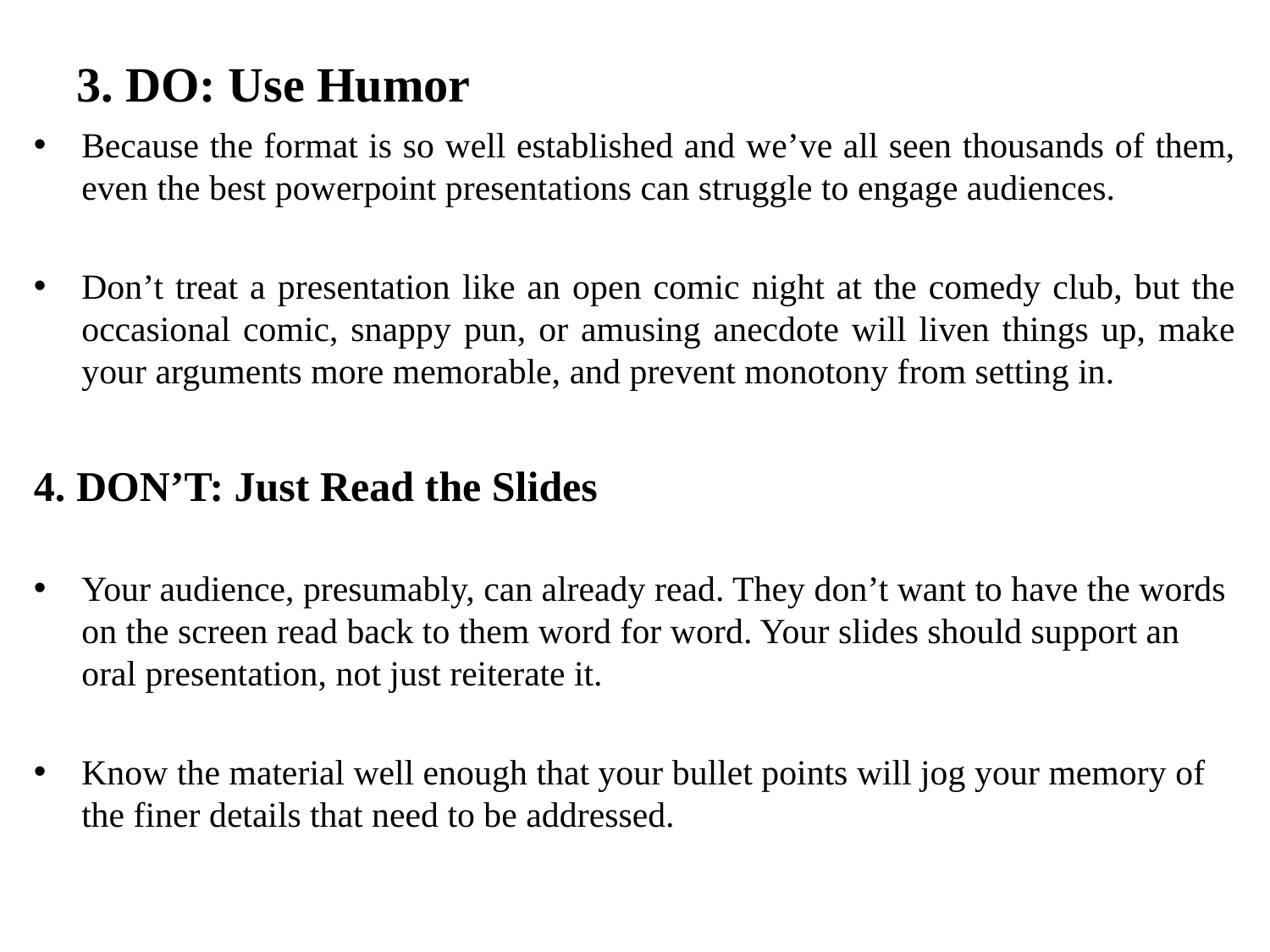

# 3. DO: Use Humor
Because the format is so well established and we’ve all seen thousands of them, even the best powerpoint presentations can struggle to engage audiences.

Don’t treat a presentation like an open comic night at the comedy club, but the occasional comic, snappy pun, or amusing anecdote will liven things up, make your arguments more memorable, and prevent monotony from setting in.

4. DON’T: Just Read the Slides

Your audience, presumably, can already read. They don’t want to have the words on the screen read back to them word for word. Your slides should support an oral presentation, not just reiterate it.

Know the material well enough that your bullet points will jog your memory of the finer details that need to be addressed.